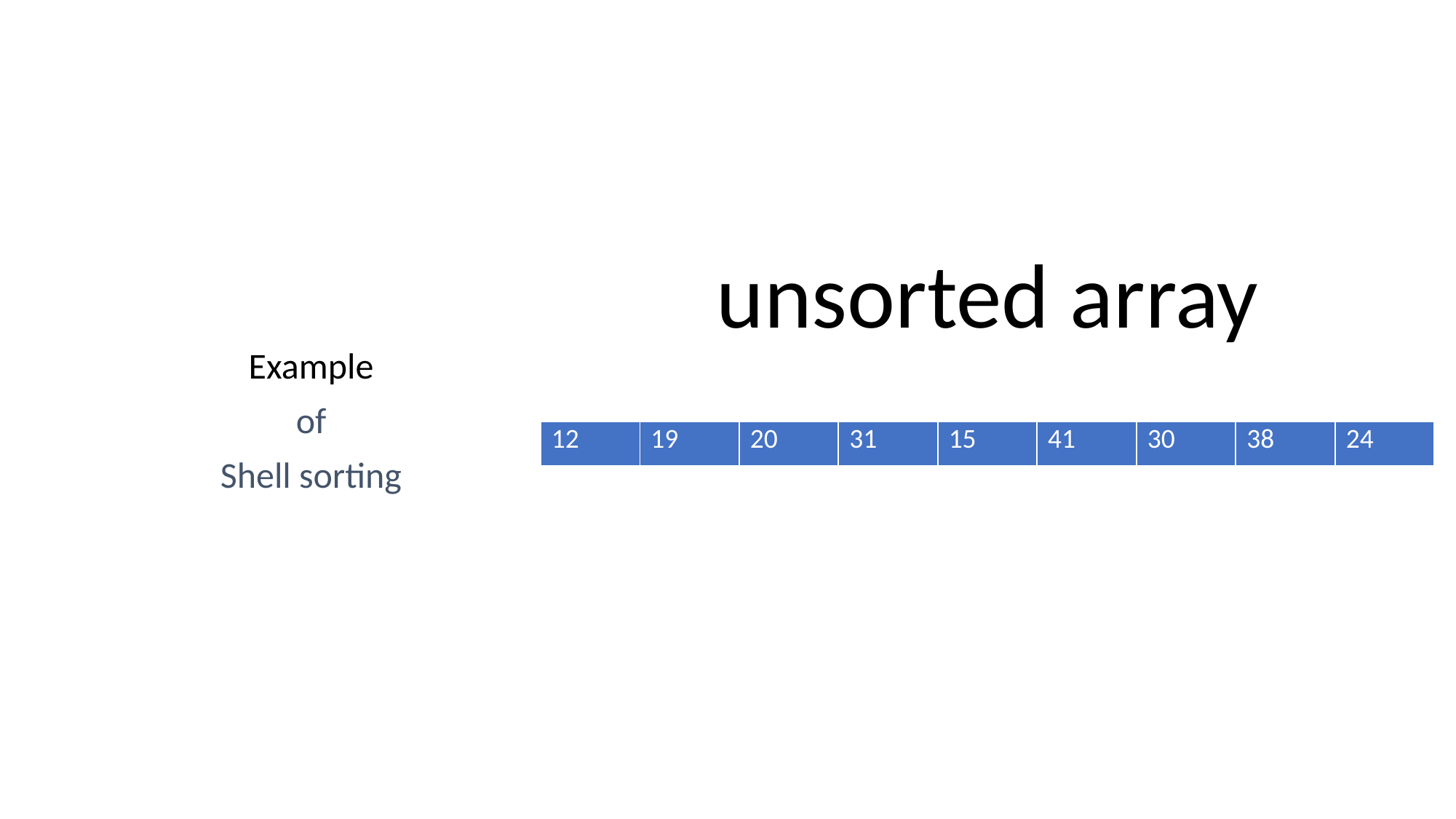

# unsorted array
Example
of
Shell sorting
| 12 | 19 | 20 | 31 | 15 | 41 | 30 | 38 | 24 |
| --- | --- | --- | --- | --- | --- | --- | --- | --- |